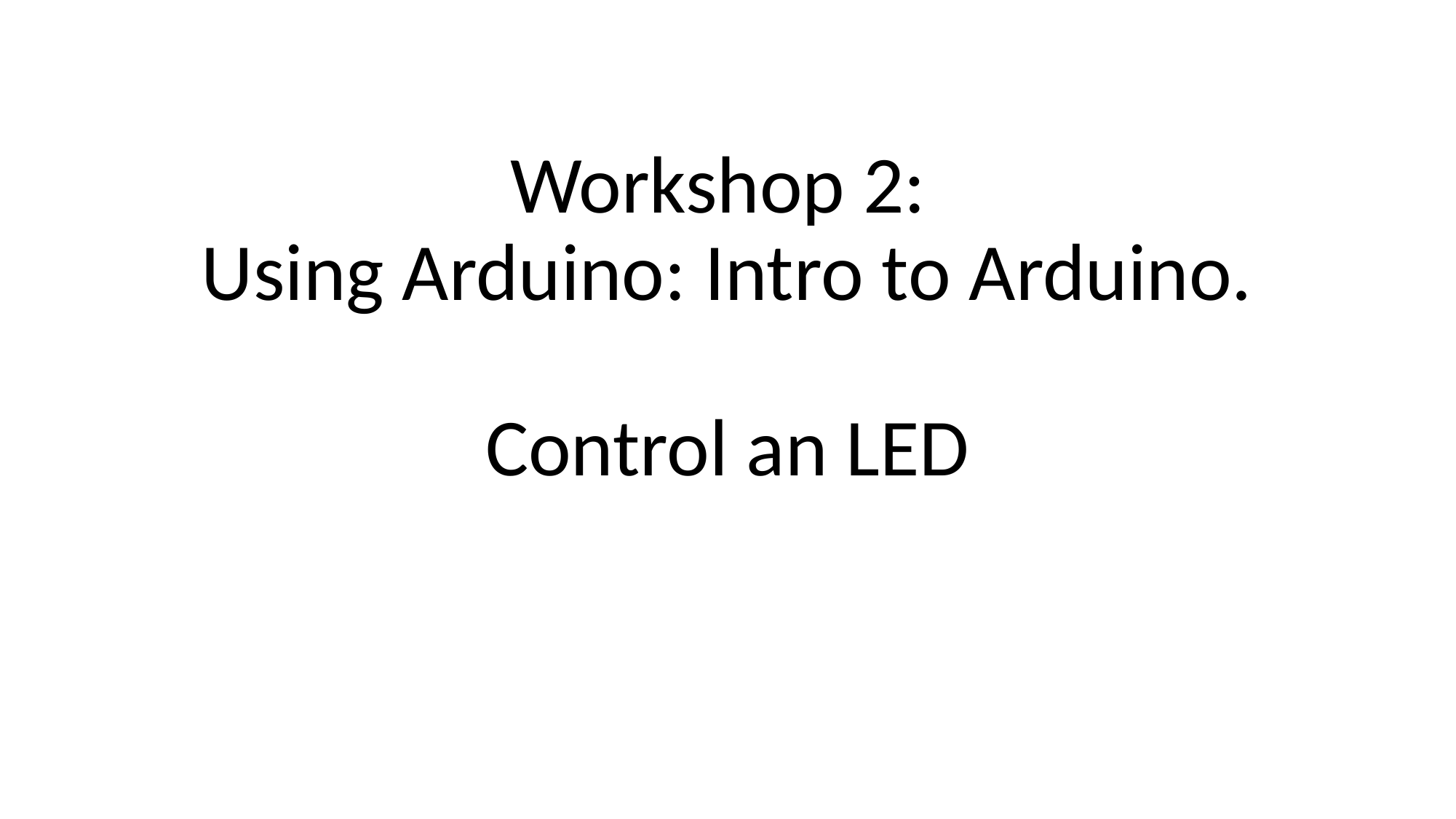

# Workshop 2: Using Arduino: Intro to Arduino. Control an LED